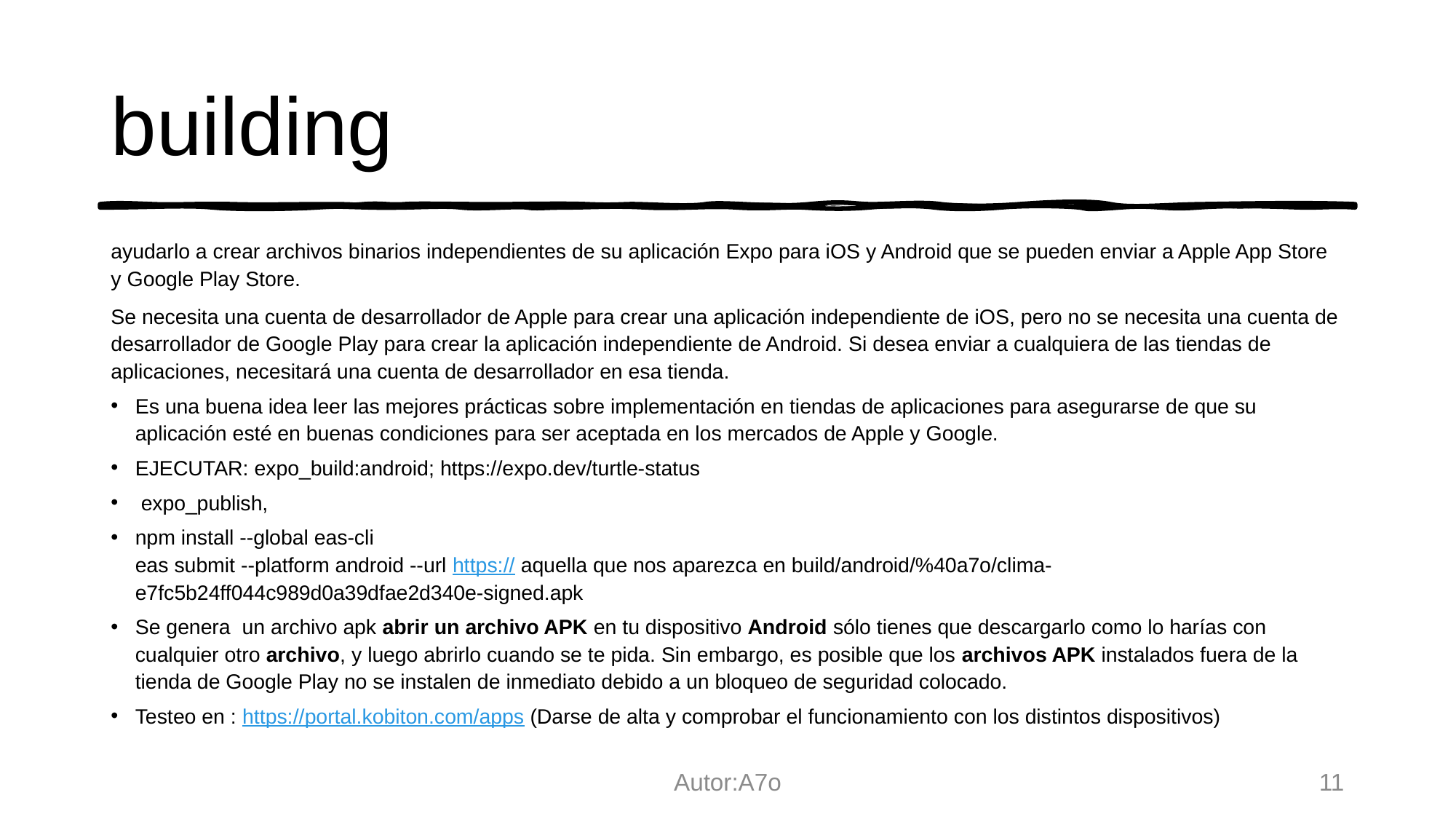

# building
ayudarlo a crear archivos binarios independientes de su aplicación Expo para iOS y Android que se pueden enviar a Apple App Store y Google Play Store.
Se necesita una cuenta de desarrollador de Apple para crear una aplicación independiente de iOS, pero no se necesita una cuenta de desarrollador de Google Play para crear la aplicación independiente de Android. Si desea enviar a cualquiera de las tiendas de aplicaciones, necesitará una cuenta de desarrollador en esa tienda.
Es una buena idea leer las mejores prácticas sobre implementación en tiendas de aplicaciones para asegurarse de que su aplicación esté en buenas condiciones para ser aceptada en los mercados de Apple y Google.
EJECUTAR: expo_build:android; https://expo.dev/turtle-status
 expo_publish,
npm install --global eas-cli
eas submit --platform android --url https:// aquella que nos aparezca en build/android/%40a7o/clima-e7fc5b24ff044c989d0a39dfae2d340e-signed.apk
Se genera  un archivo apk abrir un archivo APK en tu dispositivo Android sólo tienes que descargarlo como lo harías con cualquier otro archivo, y luego abrirlo cuando se te pida. Sin embargo, es posible que los archivos APK instalados fuera de la tienda de Google Play no se instalen de inmediato debido a un bloqueo de seguridad colocado.
Testeo en : https://portal.kobiton.com/apps (Darse de alta y comprobar el funcionamiento con los distintos dispositivos)

Autor:A7o
11